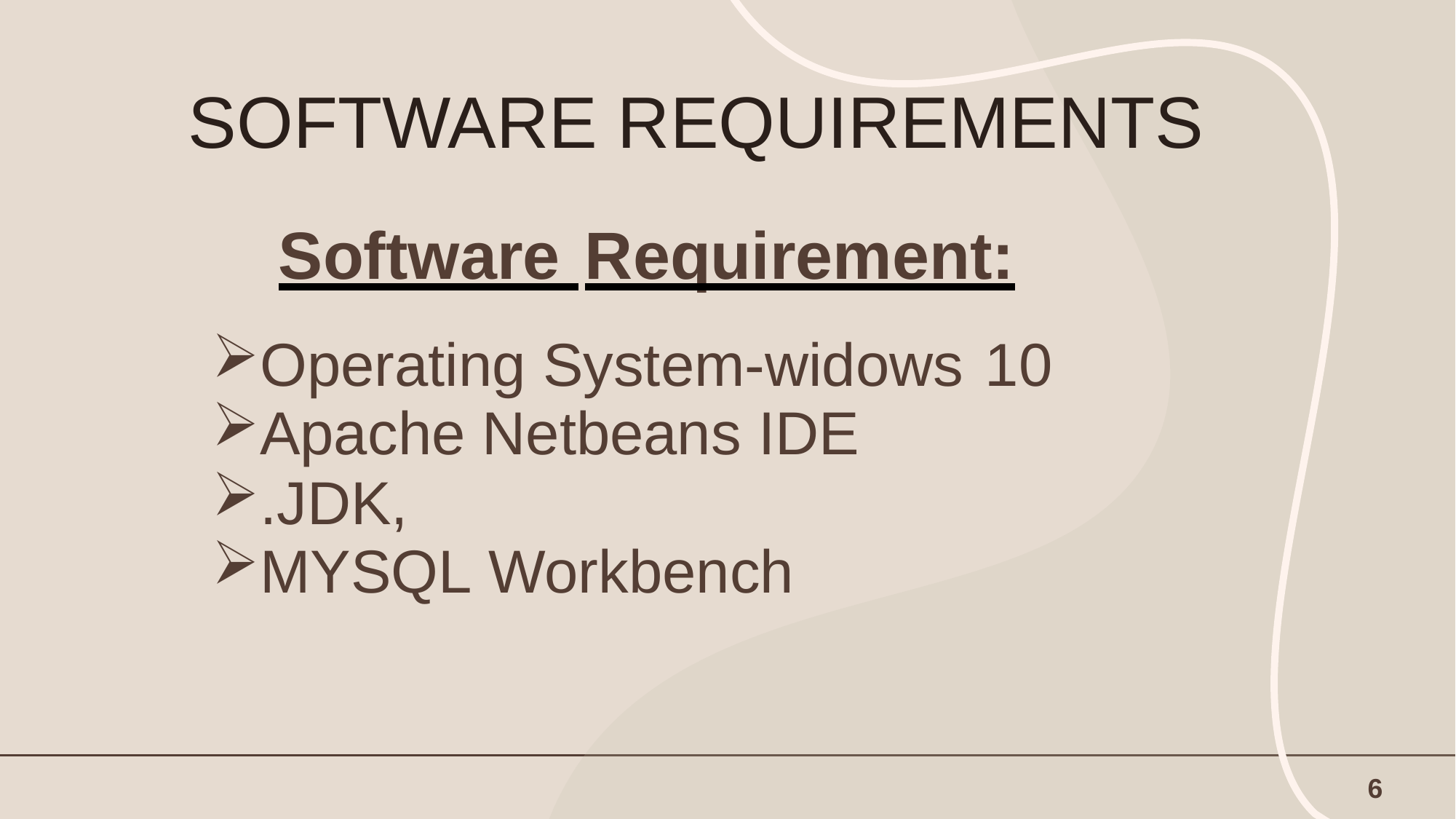

# SOFTWARE REQUIREMENTS
Software Requirement:

Operating System-widows 10
Apache Netbeans IDE
.JDK,
MYSQL Workbench

6